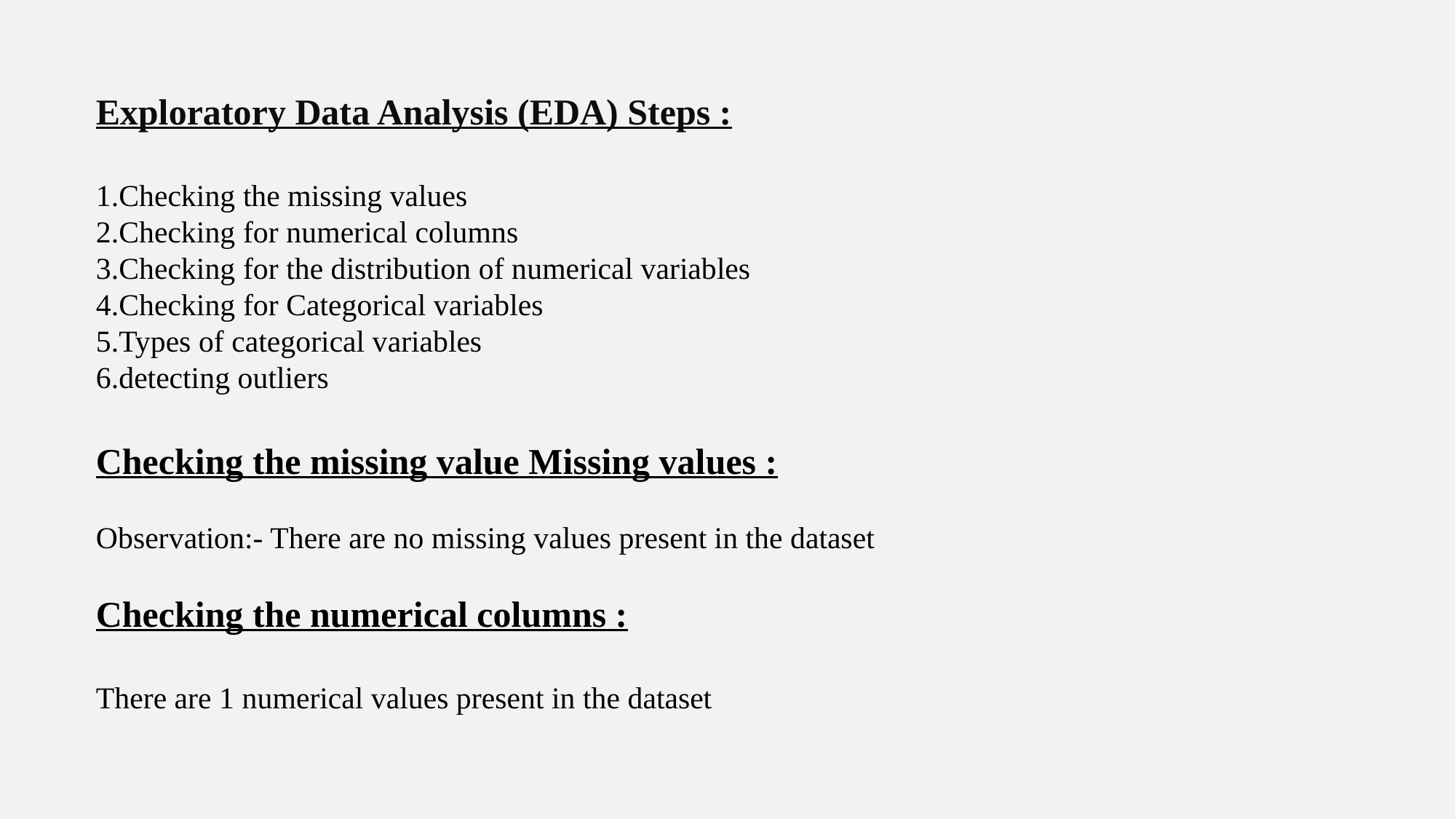

Exploratory Data Analysis (EDA) Steps :

1.Checking the missing values
2.Checking for numerical columns
3.Checking for the distribution of numerical variables
4.Checking for Categorical variables
5.Types of categorical variables
6.detecting outliers

Checking the missing value Missing values :

Observation:- There are no missing values present in the dataset

Checking the numerical columns :

There are 1 numerical values present in the dataset